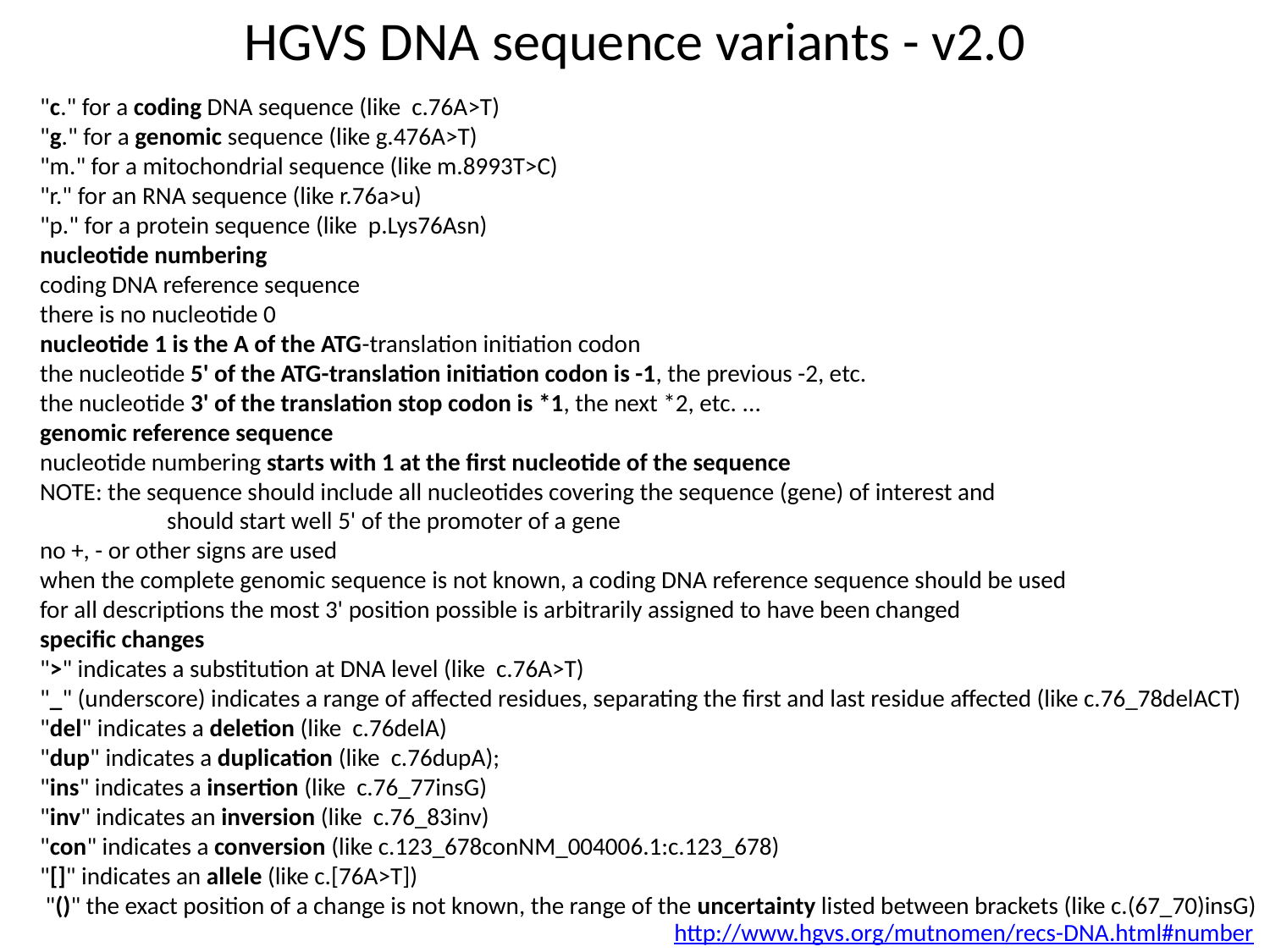

# HGVS DNA sequence variants - v2.0
"c." for a coding DNA sequence (like  c.76A>T)
"g." for a genomic sequence (like g.476A>T)
"m." for a mitochondrial sequence (like m.8993T>C)
"r." for an RNA sequence (like r.76a>u)
"p." for a protein sequence (like  p.Lys76Asn)
nucleotide numbering
coding DNA reference sequence
there is no nucleotide 0
nucleotide 1 is the A of the ATG-translation initiation codon
the nucleotide 5' of the ATG-translation initiation codon is -1, the previous -2, etc.
the nucleotide 3' of the translation stop codon is *1, the next *2, etc. ...
genomic reference sequence
nucleotide numbering starts with 1 at the first nucleotide of the sequence
NOTE: the sequence should include all nucleotides covering the sequence (gene) of interest and
	should start well 5' of the promoter of a gene
no +, - or other signs are used
when the complete genomic sequence is not known, a coding DNA reference sequence should be used
for all descriptions the most 3' position possible is arbitrarily assigned to have been changed
specific changes
">" indicates a substitution at DNA level (like  c.76A>T)
"_" (underscore) indicates a range of affected residues, separating the first and last residue affected (like c.76_78delACT)
"del" indicates a deletion (like  c.76delA)
"dup" indicates a duplication (like  c.76dupA);
"ins" indicates a insertion (like  c.76_77insG)
"inv" indicates an inversion (like  c.76_83inv)
"con" indicates a conversion (like c.123_678conNM_004006.1:c.123_678)
"[]" indicates an allele (like c.[76A>T])
 "()" the exact position of a change is not known, the range of the uncertainty listed between brackets (like c.(67_70)insG)
http://www.hgvs.org/mutnomen/recs-DNA.html#number